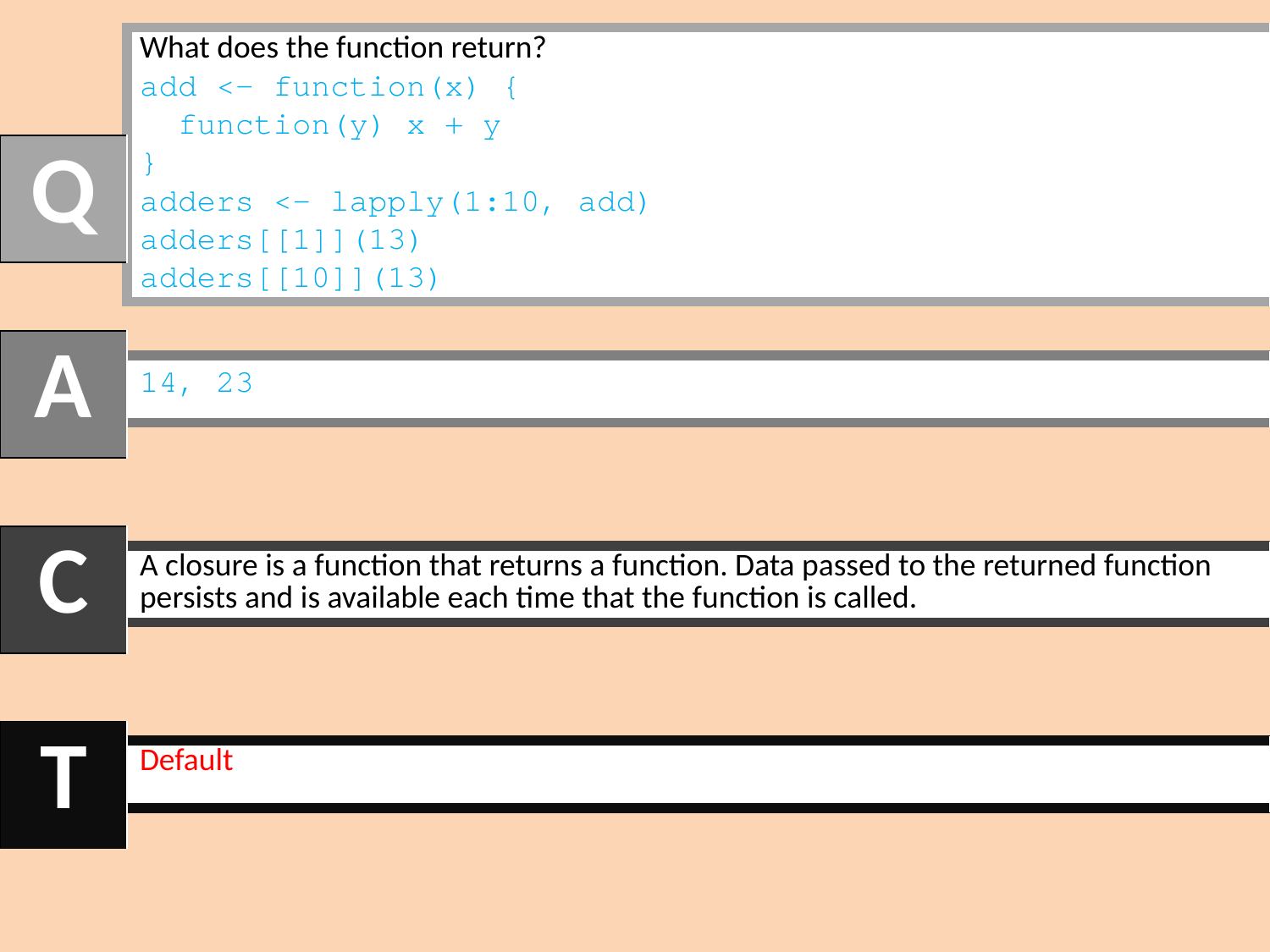

| What does the function return? add <- function(x) { function(y) x + y } adders <- lapply(1:10, add) adders[[1]](13) adders[[10]](13) |
| --- |
| Q |
| --- |
| A |
| --- |
| 14, 23 |
| --- |
| C |
| --- |
| A closure is a function that returns a function. Data passed to the returned function persists and is available each time that the function is called. |
| --- |
| T |
| --- |
| Default |
| --- |